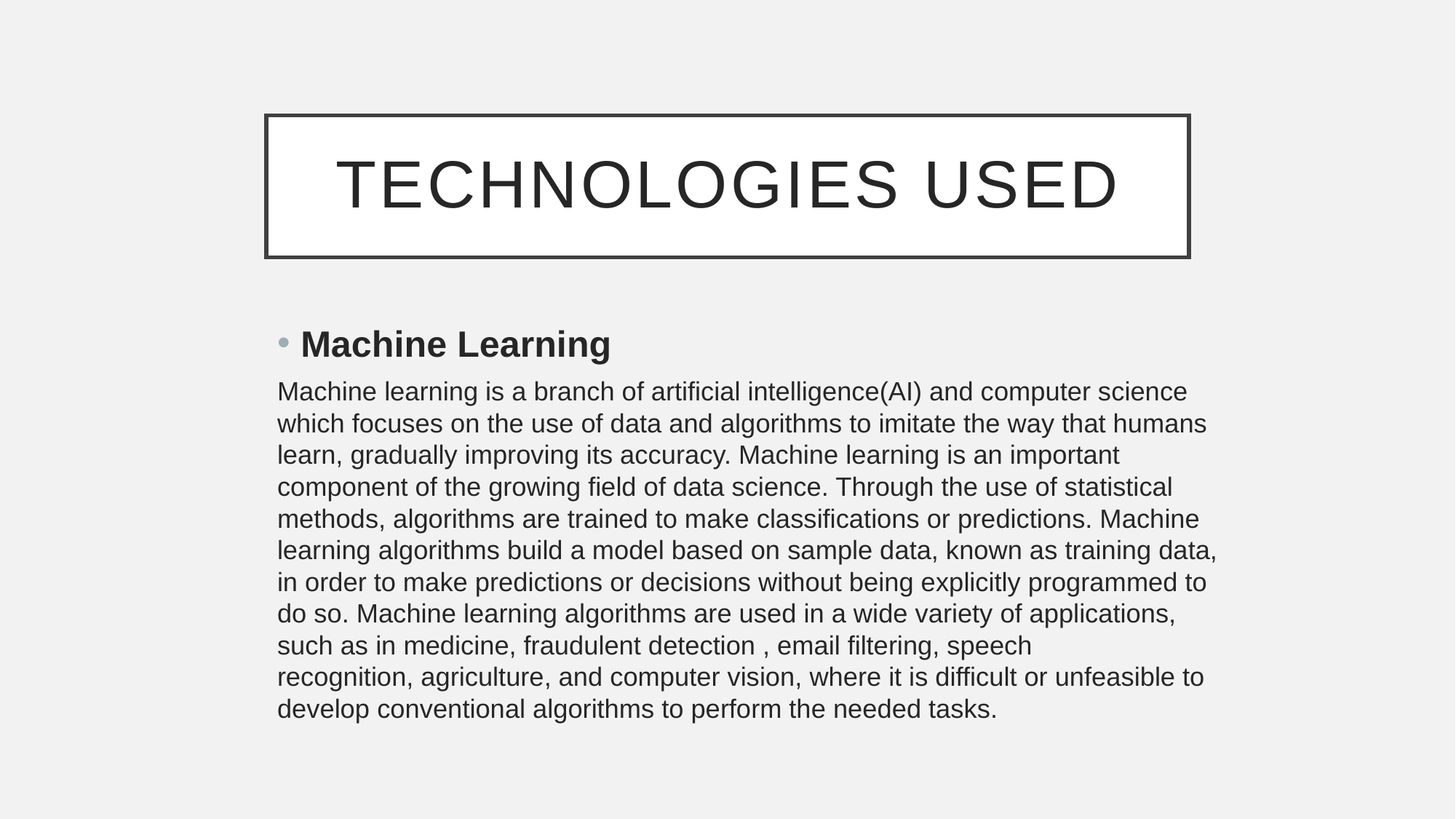

# Technologies used
Machine Learning
Machine learning is a branch of artificial intelligence(AI) and computer science which focuses on the use of data and algorithms to imitate the way that humans learn, gradually improving its accuracy. Machine learning is an important component of the growing field of data science. Through the use of statistical methods, algorithms are trained to make classifications or predictions. Machine learning algorithms build a model based on sample data, known as training data, in order to make predictions or decisions without being explicitly programmed to do so. Machine learning algorithms are used in a wide variety of applications, such as in medicine, fraudulent detection , email filtering, speech recognition, agriculture, and computer vision, where it is difficult or unfeasible to develop conventional algorithms to perform the needed tasks.